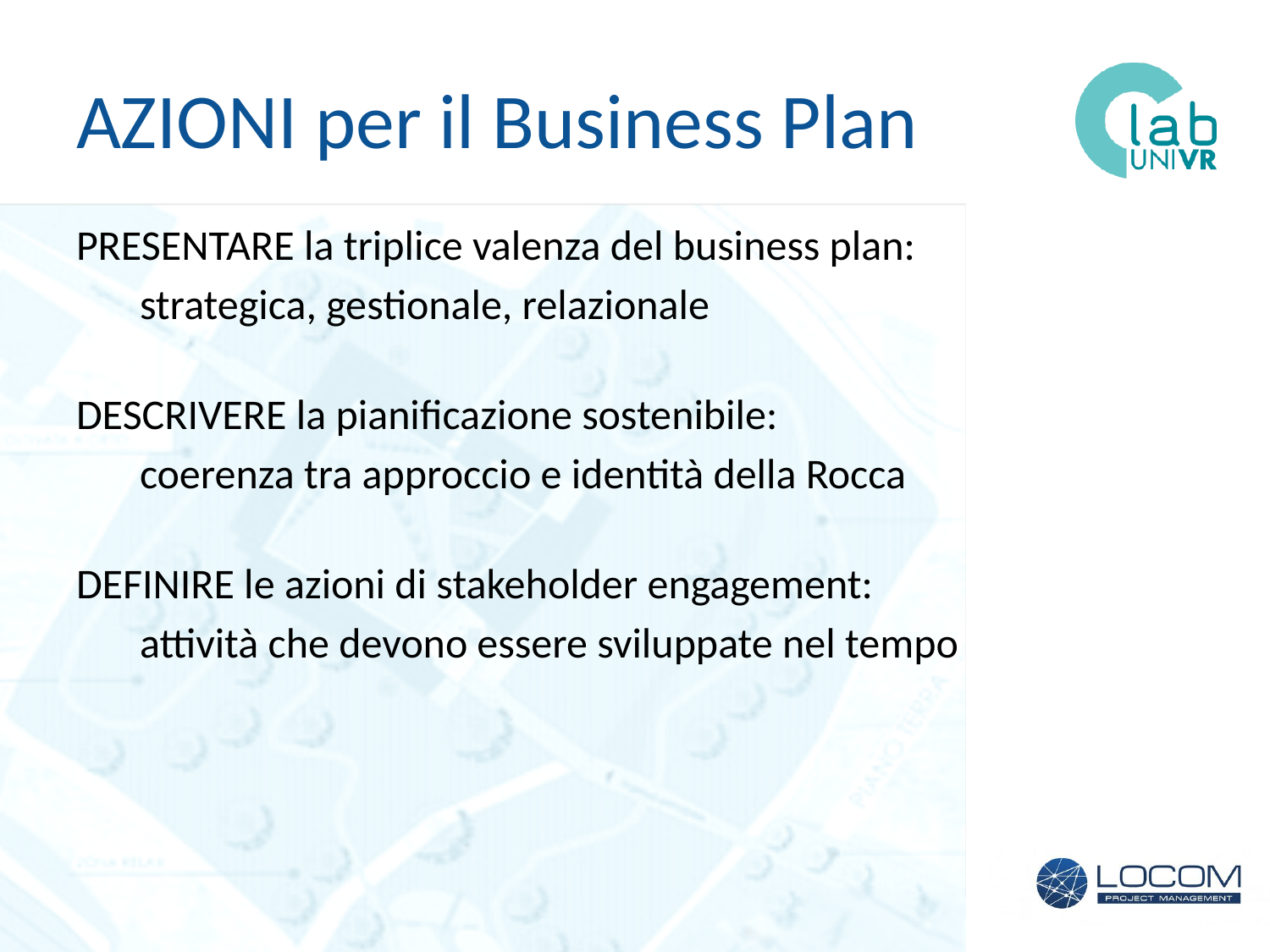

# AZIONI per il Business Plan
PRESENTARE la triplice valenza del business plan:
strategica, gestionale, relazionale
DESCRIVERE la pianificazione sostenibile:
coerenza tra approccio e identità della Rocca
DEFINIRE le azioni di stakeholder engagement:
attività che devono essere sviluppate nel tempo